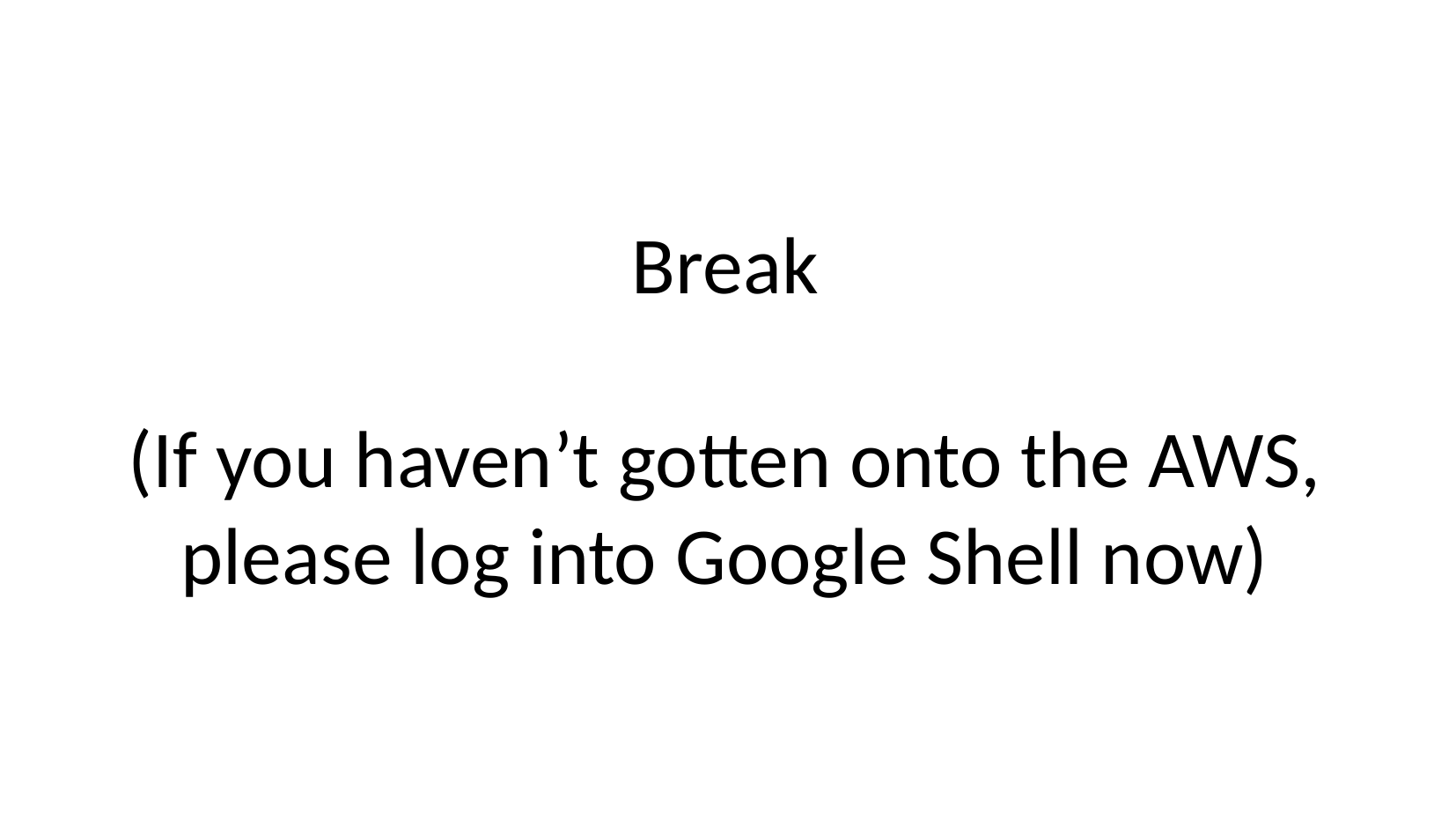

Break
(If you haven’t gotten onto the AWS, please log into Google Shell now)